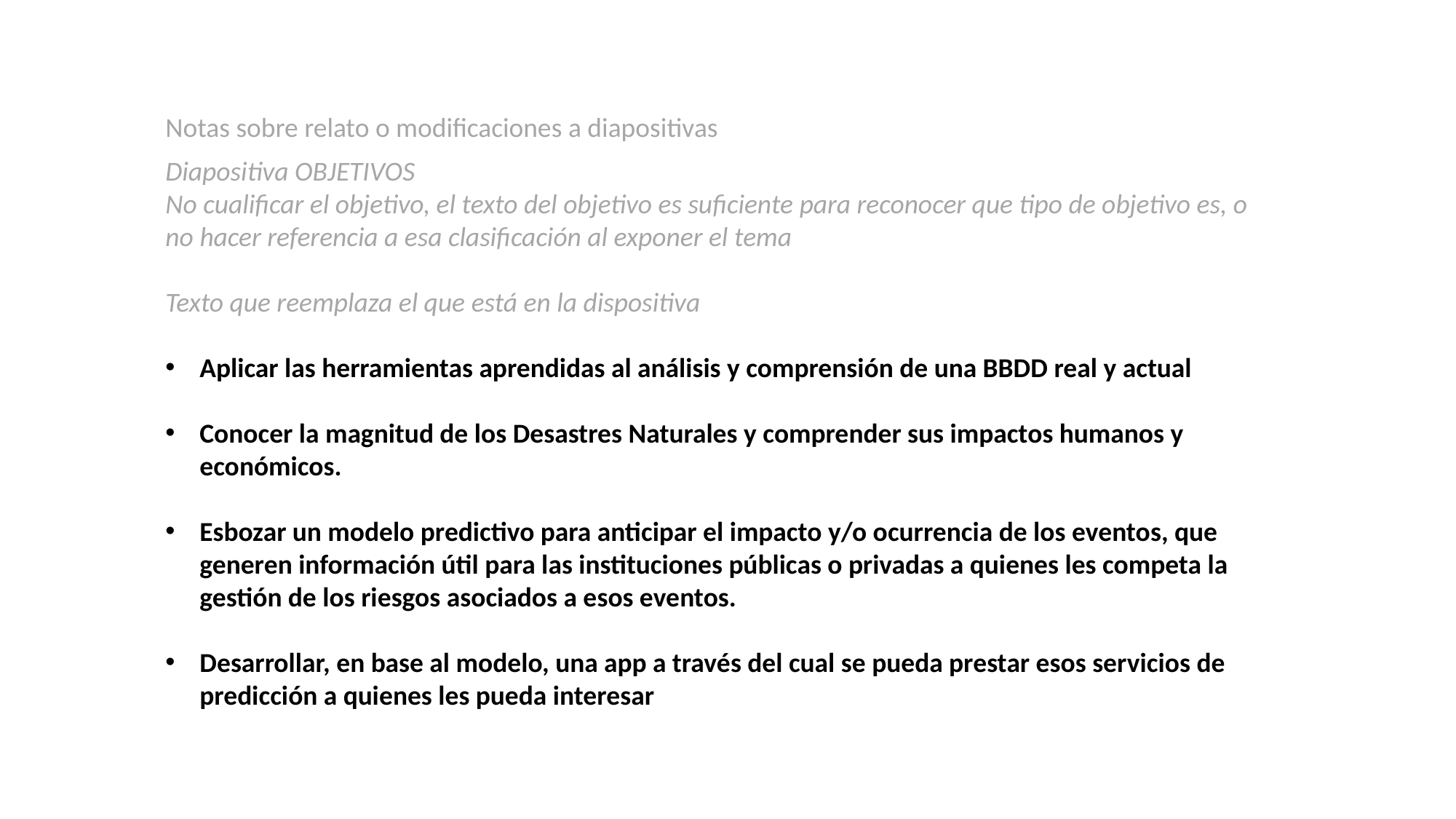

Notas sobre relato o modificaciones a diapositivas
Diapositiva OBJETIVOS
No cualificar el objetivo, el texto del objetivo es suficiente para reconocer que tipo de objetivo es, o no hacer referencia a esa clasificación al exponer el tema

Texto que reemplaza el que está en la dispositiva

Aplicar las herramientas aprendidas al análisis y comprensión de una BBDD real y actual

Conocer la magnitud de los Desastres Naturales y comprender sus impactos humanos y económicos.

Esbozar un modelo predictivo para anticipar el impacto y/o ocurrencia de los eventos, que generen información útil para las instituciones públicas o privadas a quienes les competa la gestión de los riesgos asociados a esos eventos.

Desarrollar, en base al modelo, una app a través del cual se pueda prestar esos servicios de predicción a quienes les pueda interesar